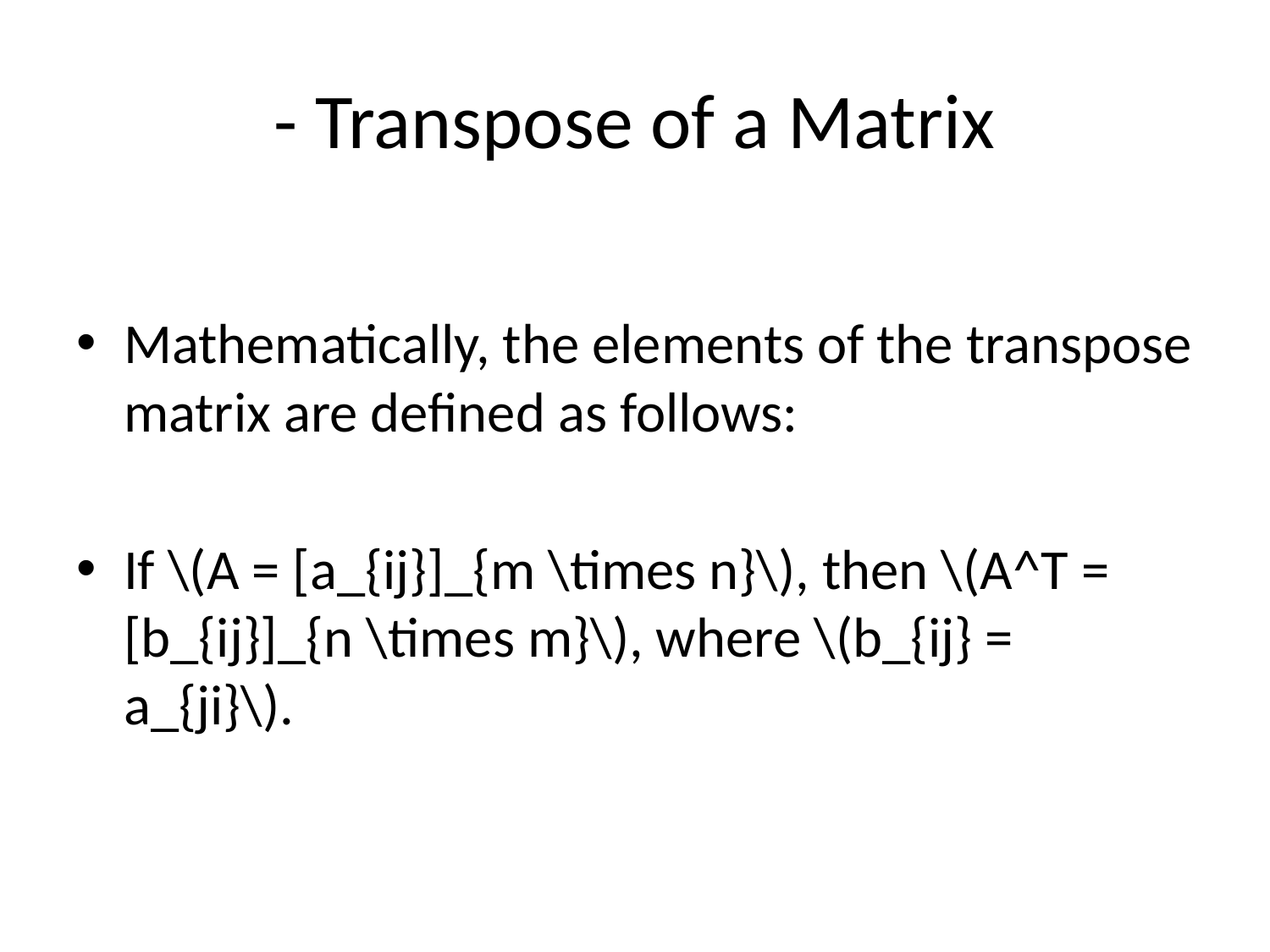

# - Transpose of a Matrix

Mathematically, the elements of the transpose matrix are defined as follows:

If \(A = [a_{ij}]_{m \times n}\), then \(A^T = [b_{ij}]_{n \times m}\), where \(b_{ij} = a_{ji}\).